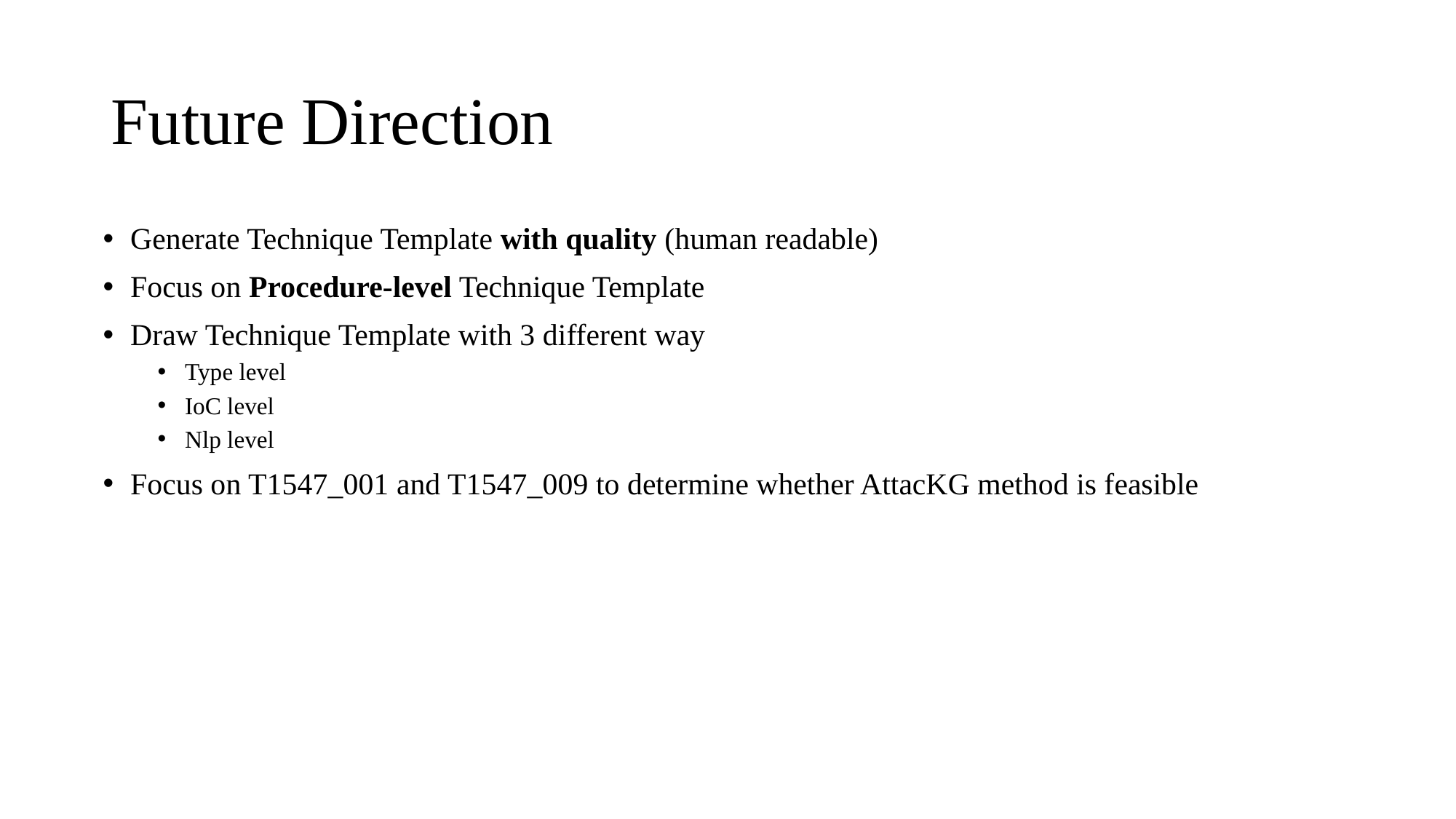

# Future Direction
Generate Technique Template with quality (human readable)
Focus on Procedure-level Technique Template
Draw Technique Template with 3 different way
Type level
IoC level
Nlp level
Focus on T1547_001 and T1547_009 to determine whether AttacKG method is feasible